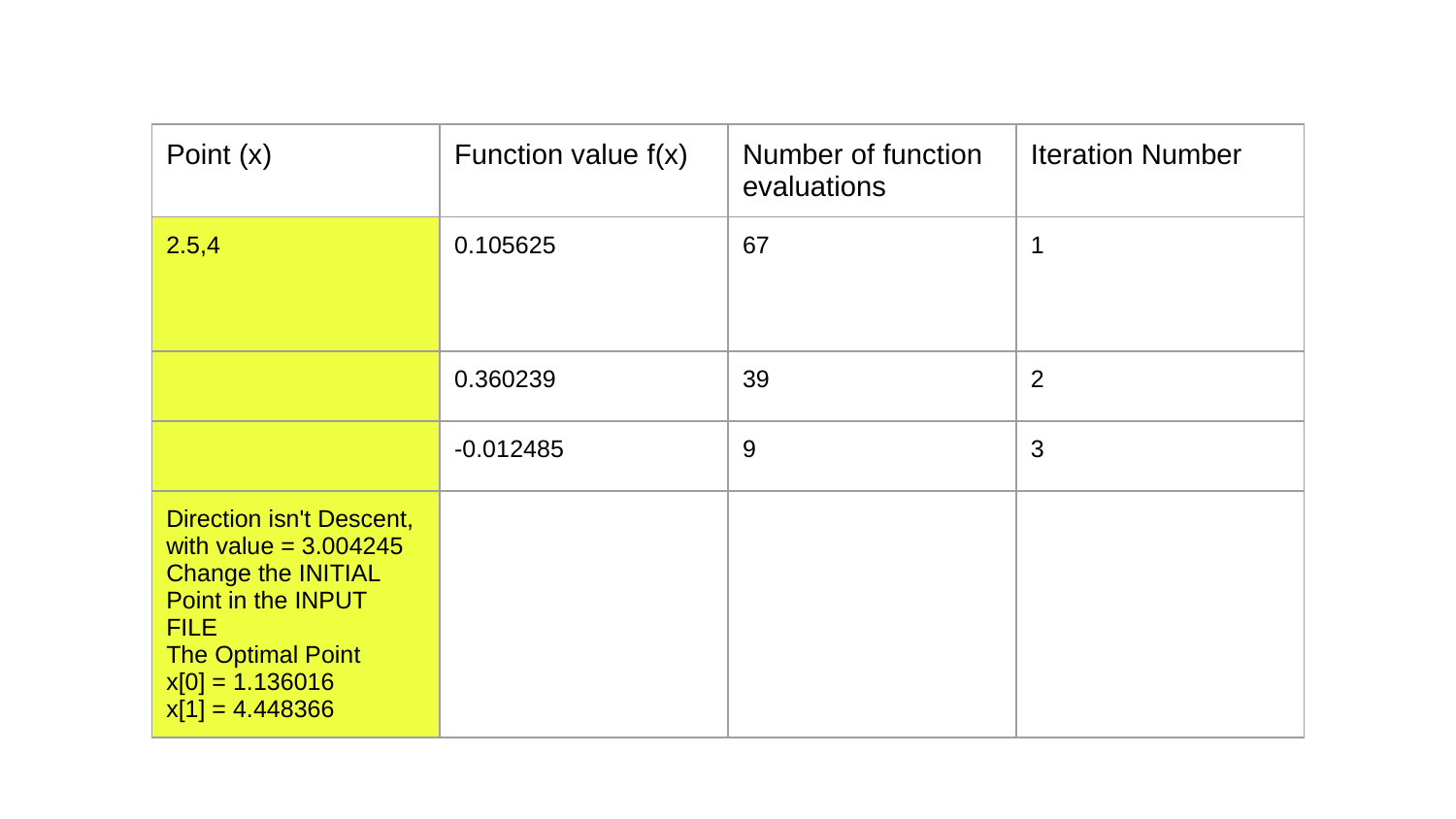

| Point (x) | Function value f(x) | Number of function evaluations | Iteration Number |
| --- | --- | --- | --- |
| 2.5,4 | 0.105625 | 67 | 1 |
|  | 0.360239 | 39 | 2 |
|  | -0.012485 | 9 | 3 |
| Direction isn't Descent, with value = 3.004245 Change the INITIAL Point in the INPUT FILE The Optimal Point x[0] = 1.136016 x[1] = 4.448366 |  |  |  |